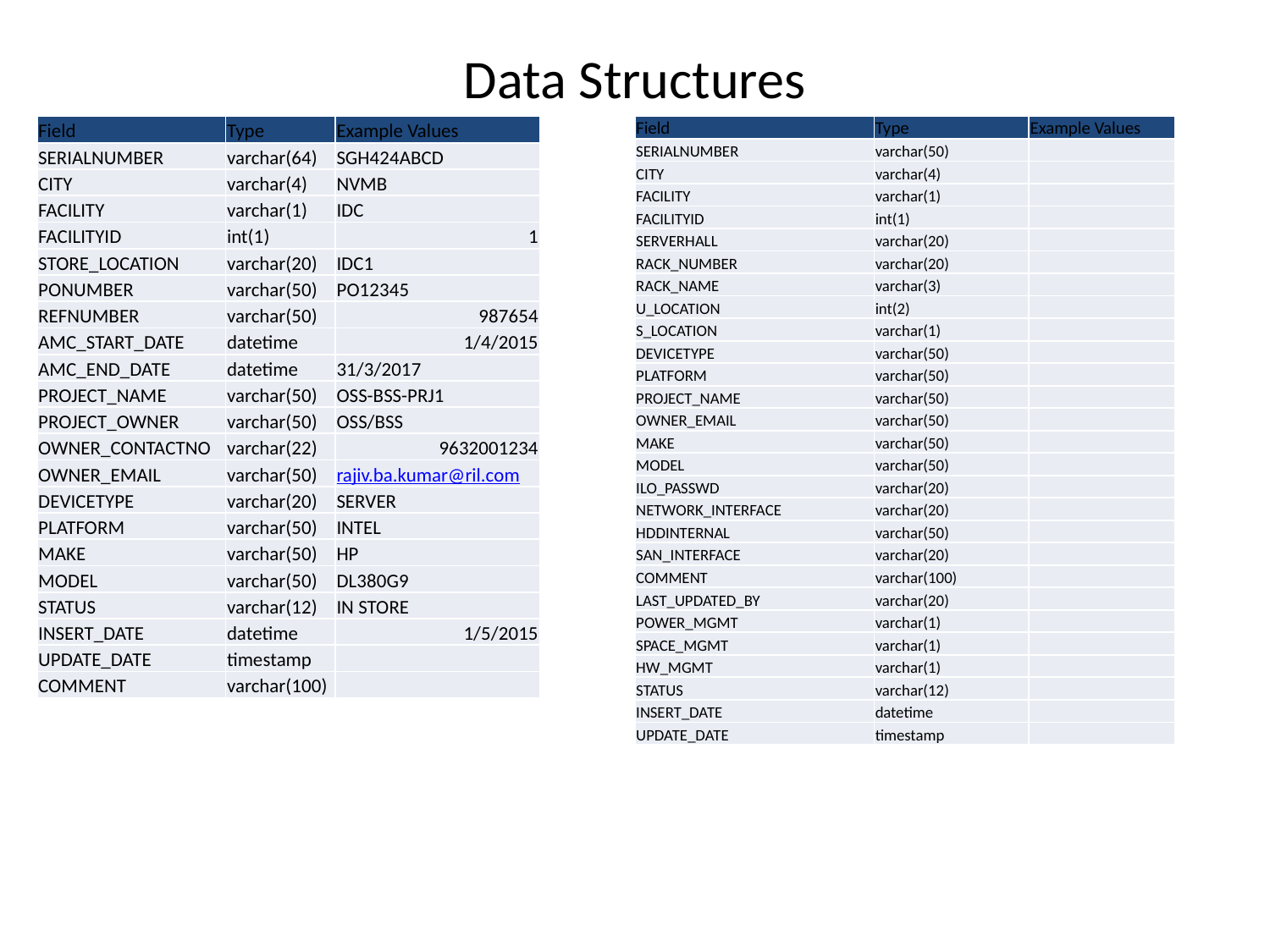

# Data Structures
| Field | Type | Example Values |
| --- | --- | --- |
| SERIALNUMBER | varchar(64) | SGH424ABCD |
| CITY | varchar(4) | NVMB |
| FACILITY | varchar(1) | IDC |
| FACILITYID | int(1) | 1 |
| STORE\_LOCATION | varchar(20) | IDC1 |
| PONUMBER | varchar(50) | PO12345 |
| REFNUMBER | varchar(50) | 987654 |
| AMC\_START\_DATE | datetime | 1/4/2015 |
| AMC\_END\_DATE | datetime | 31/3/2017 |
| PROJECT\_NAME | varchar(50) | OSS-BSS-PRJ1 |
| PROJECT\_OWNER | varchar(50) | OSS/BSS |
| OWNER\_CONTACTNO | varchar(22) | 9632001234 |
| OWNER\_EMAIL | varchar(50) | rajiv.ba.kumar@ril.com |
| DEVICETYPE | varchar(20) | SERVER |
| PLATFORM | varchar(50) | INTEL |
| MAKE | varchar(50) | HP |
| MODEL | varchar(50) | DL380G9 |
| STATUS | varchar(12) | IN STORE |
| INSERT\_DATE | datetime | 1/5/2015 |
| UPDATE\_DATE | timestamp |  |
| COMMENT | varchar(100) |  |
| Field | Type | Example Values |
| --- | --- | --- |
| SERIALNUMBER | varchar(50) |  |
| CITY | varchar(4) |  |
| FACILITY | varchar(1) |  |
| FACILITYID | int(1) |  |
| SERVERHALL | varchar(20) |  |
| RACK\_NUMBER | varchar(20) |  |
| RACK\_NAME | varchar(3) |  |
| U\_LOCATION | int(2) |  |
| S\_LOCATION | varchar(1) |  |
| DEVICETYPE | varchar(50) |  |
| PLATFORM | varchar(50) |  |
| PROJECT\_NAME | varchar(50) |  |
| OWNER\_EMAIL | varchar(50) |  |
| MAKE | varchar(50) |  |
| MODEL | varchar(50) |  |
| ILO\_PASSWD | varchar(20) |  |
| NETWORK\_INTERFACE | varchar(20) |  |
| HDDINTERNAL | varchar(50) |  |
| SAN\_INTERFACE | varchar(20) |  |
| COMMENT | varchar(100) |  |
| LAST\_UPDATED\_BY | varchar(20) |  |
| POWER\_MGMT | varchar(1) |  |
| SPACE\_MGMT | varchar(1) |  |
| HW\_MGMT | varchar(1) |  |
| STATUS | varchar(12) |  |
| INSERT\_DATE | datetime |  |
| UPDATE\_DATE | timestamp |  |